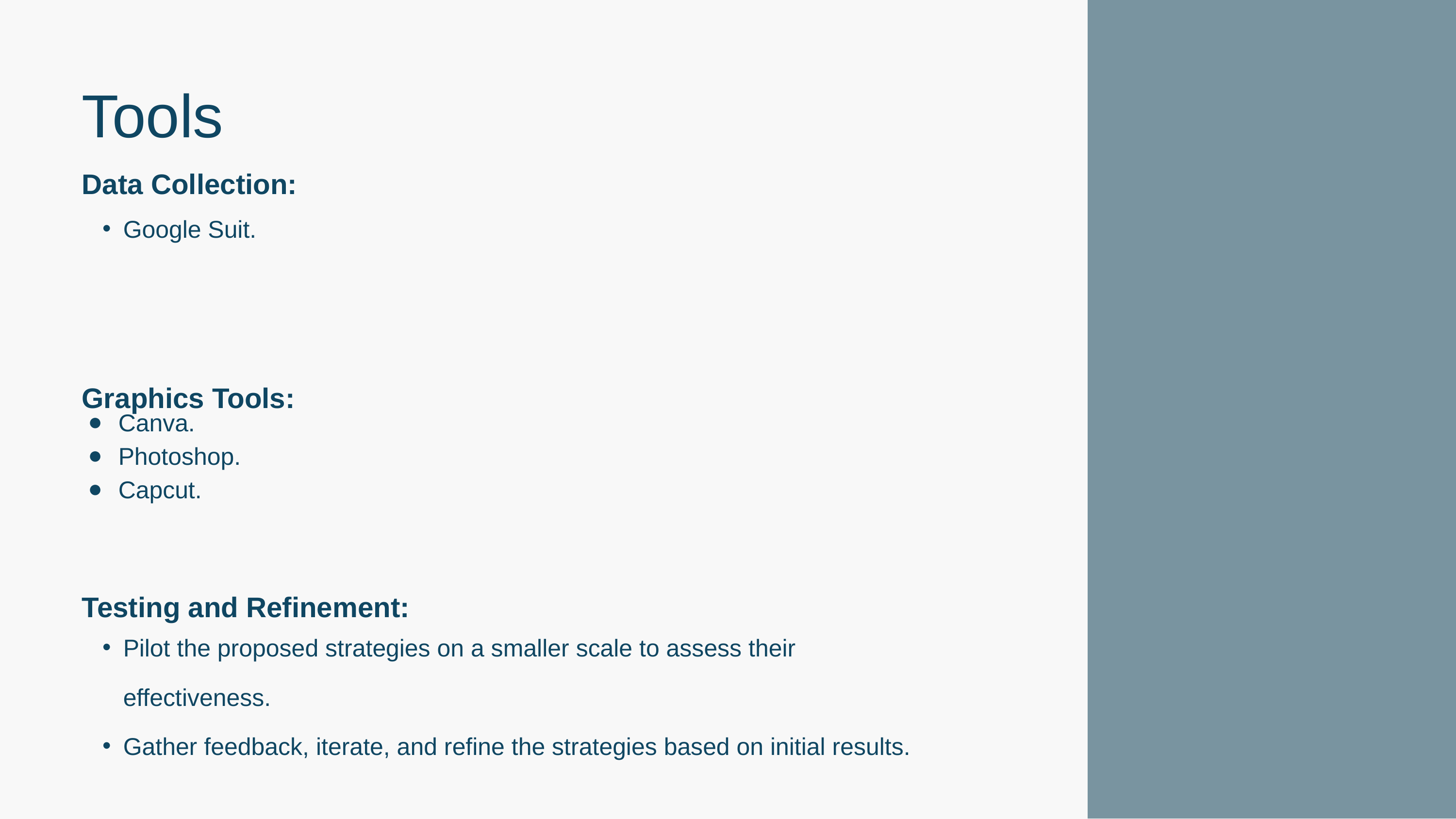

Tools
Data Collection:
Google Suit.
Graphics Tools:
Canva.
Photoshop.
Capcut.
Testing and Refinement:
Pilot the proposed strategies on a smaller scale to assess their effectiveness.
Gather feedback, iterate, and refine the strategies based on initial results.